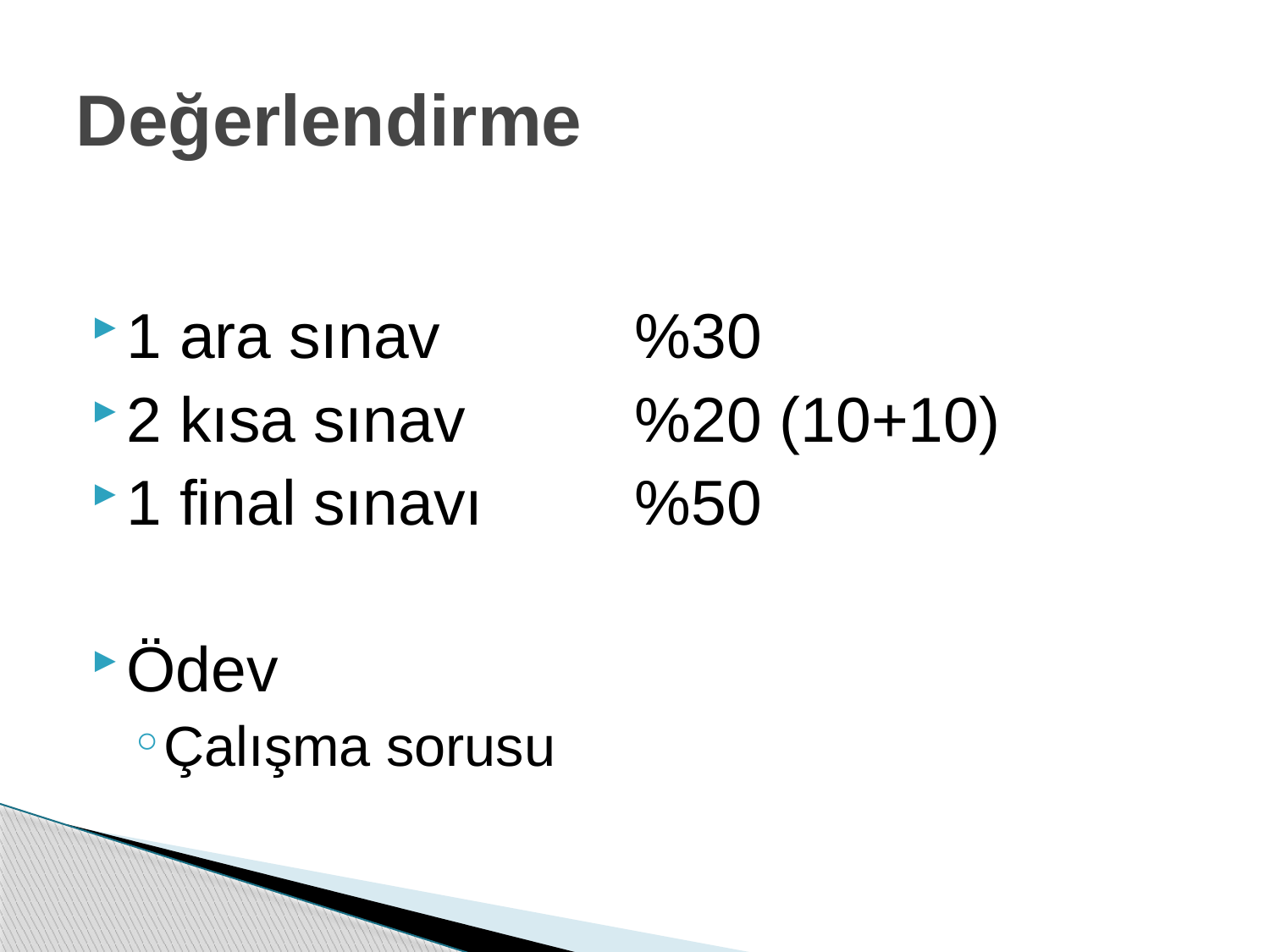

# Değerlendirme

1 ara sınav		%30
2 kısa sınav 		%20 (10+10)
1 final sınavı		%50

Ödev
Çalışma sorusu